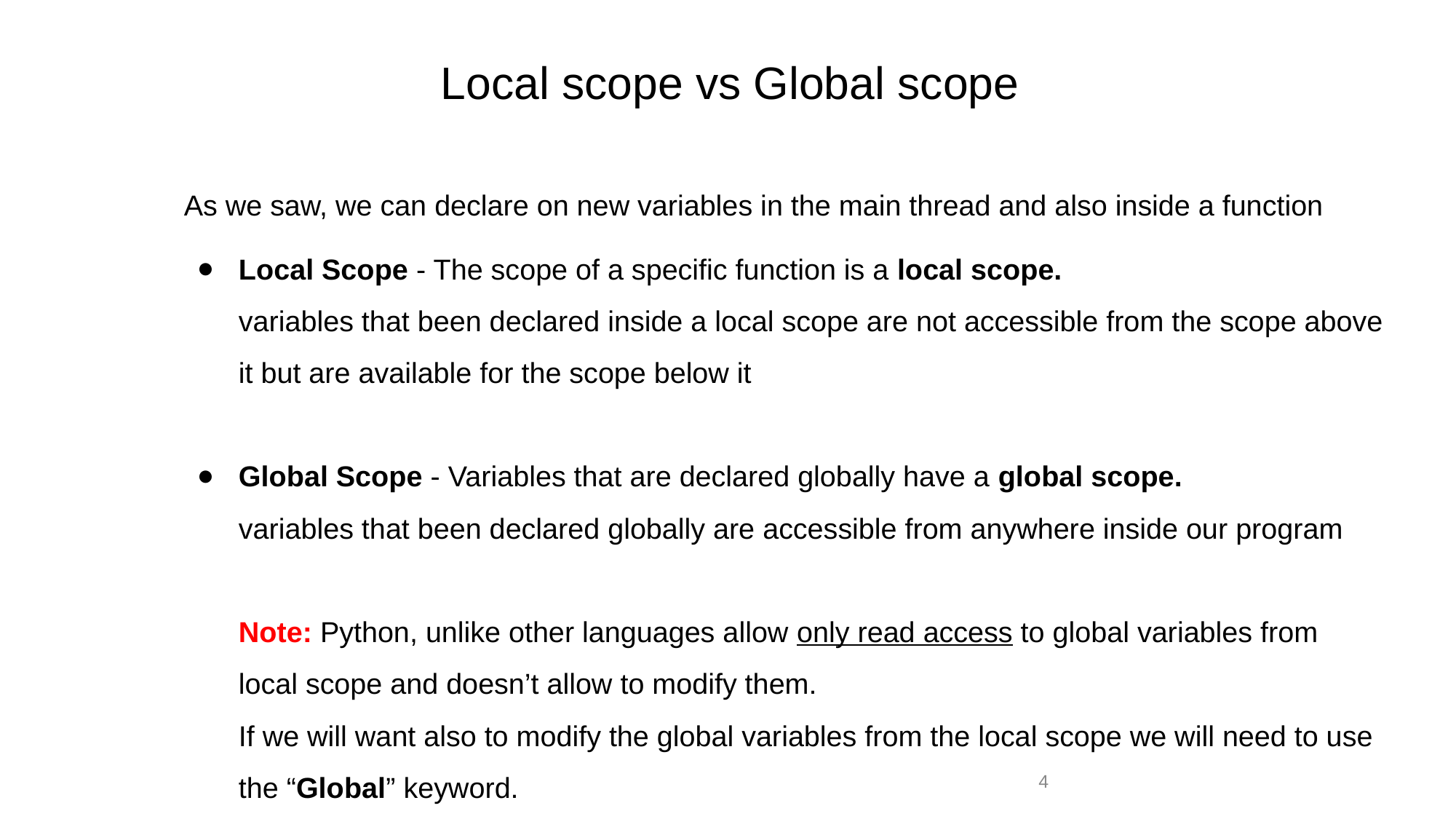

Local scope vs Global scope

As we saw, we can declare on new variables in the main thread and also inside a function
Local Scope - The scope of a specific function is a local scope.
variables that been declared inside a local scope are not accessible from the scope above it but are available for the scope below it
Global Scope - Variables that are declared globally have a global scope.
variables that been declared globally are accessible from anywhere inside our program
Note: Python, unlike other languages allow only read access to global variables from local scope and doesn’t allow to modify them.
If we will want also to modify the global variables from the local scope we will need to use the “Global” keyword.

4